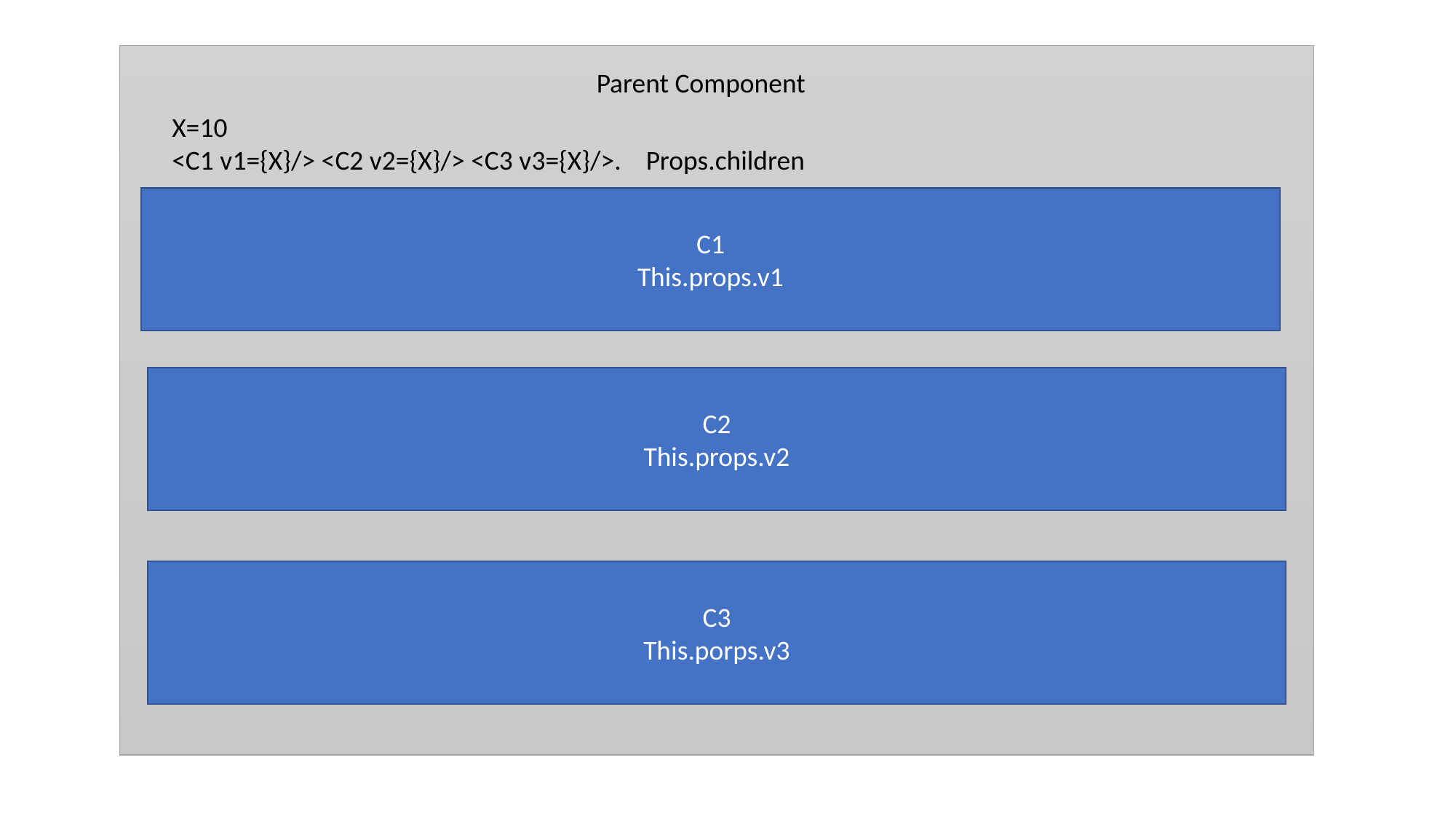

Parent Component
X=10
<C1 v1={X}/> <C2 v2={X}/> <C3 v3={X}/>.    Props.children
C1
This.props.v1
C2
This.props.v2
C3
This.porps.v3